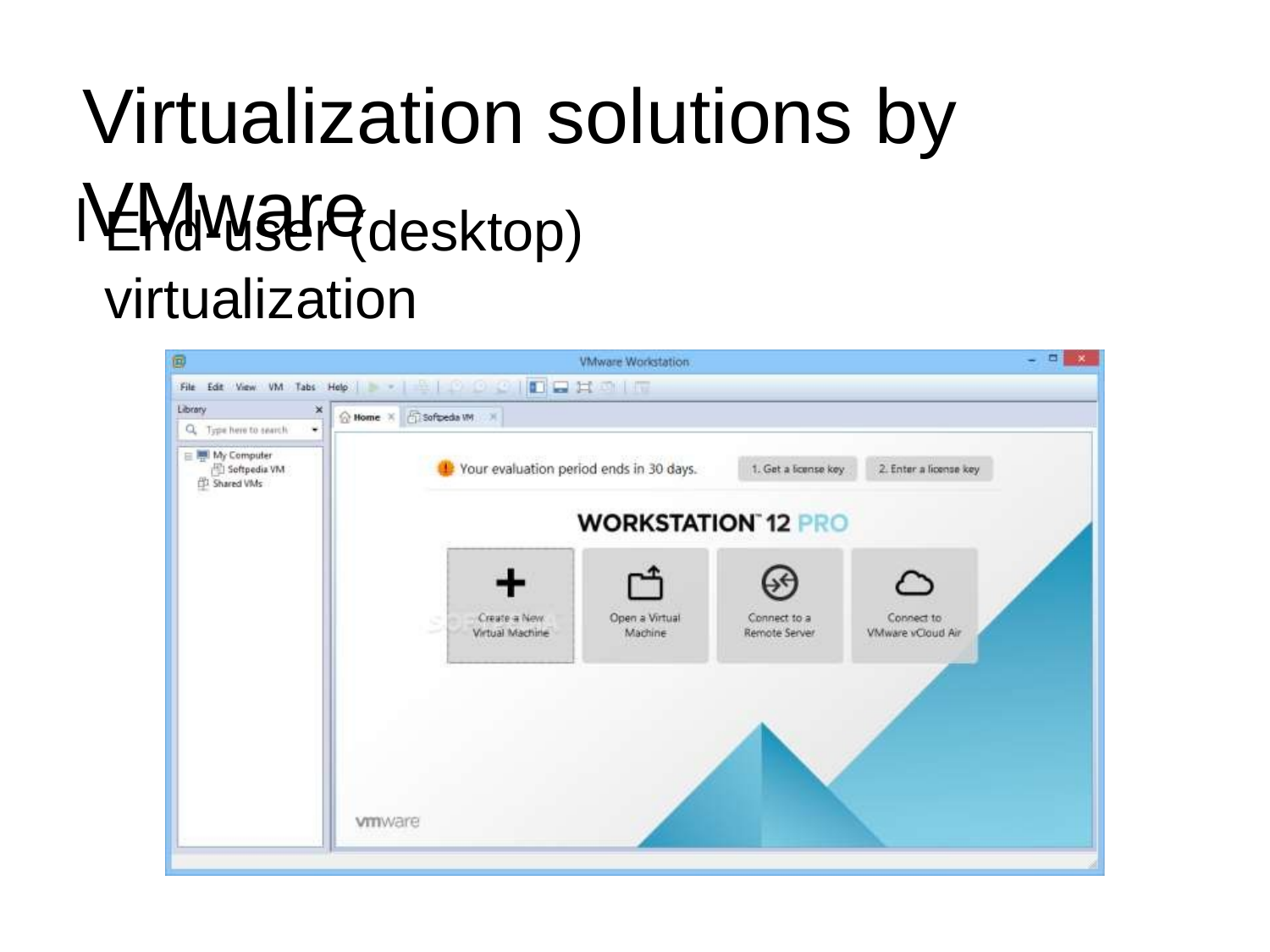

Virtualization solutions by VMware
End-user (desktop) virtualization